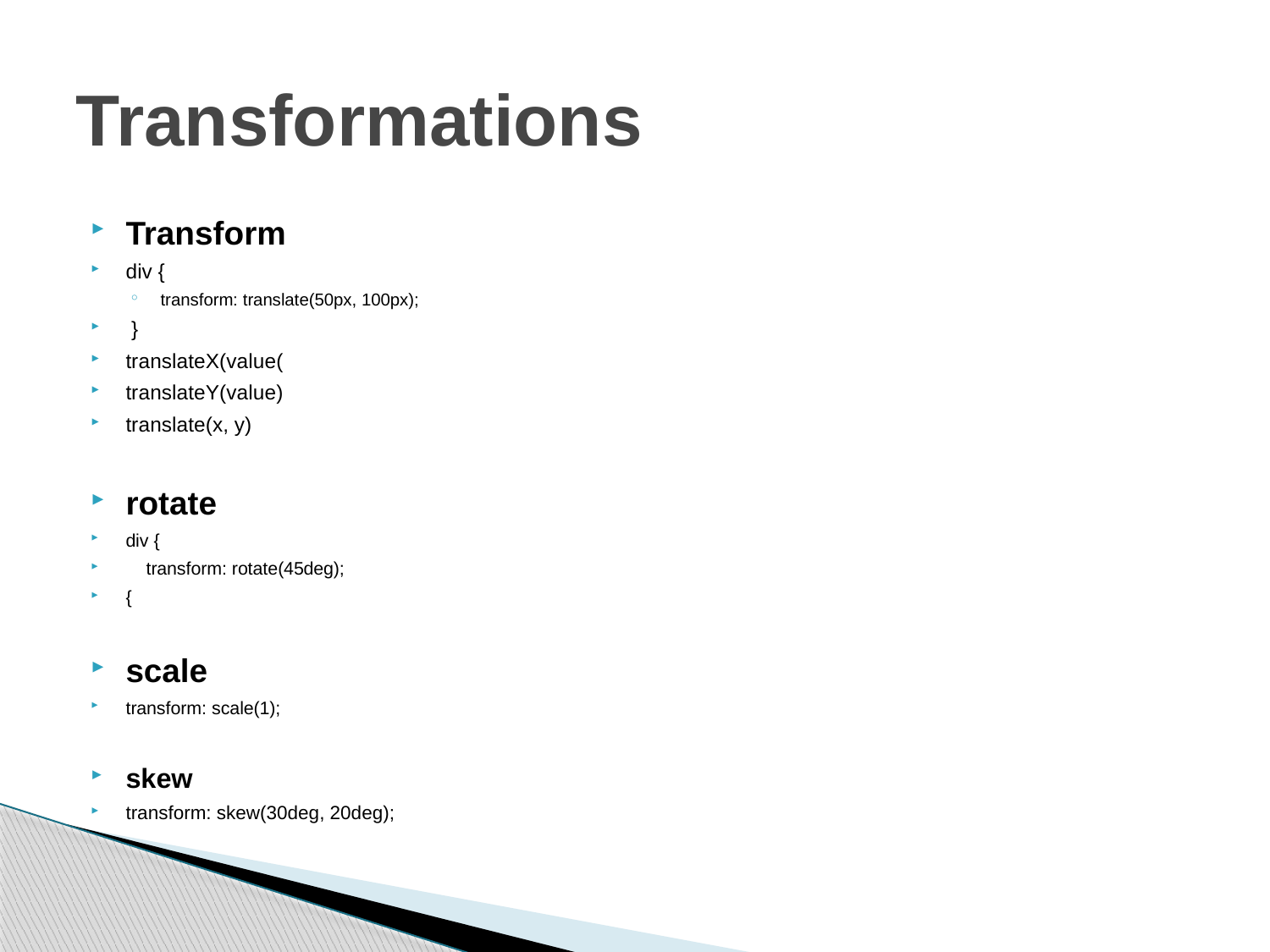

# Transformations
Transform
div {
transform: translate(50px, 100px);
 }
translateX(value(
translateY(value)
translate(x, y)

rotate
div {
    transform: rotate(45deg);
{

scale
transform: scale(1);

skew
transform: skew(30deg, 20deg);